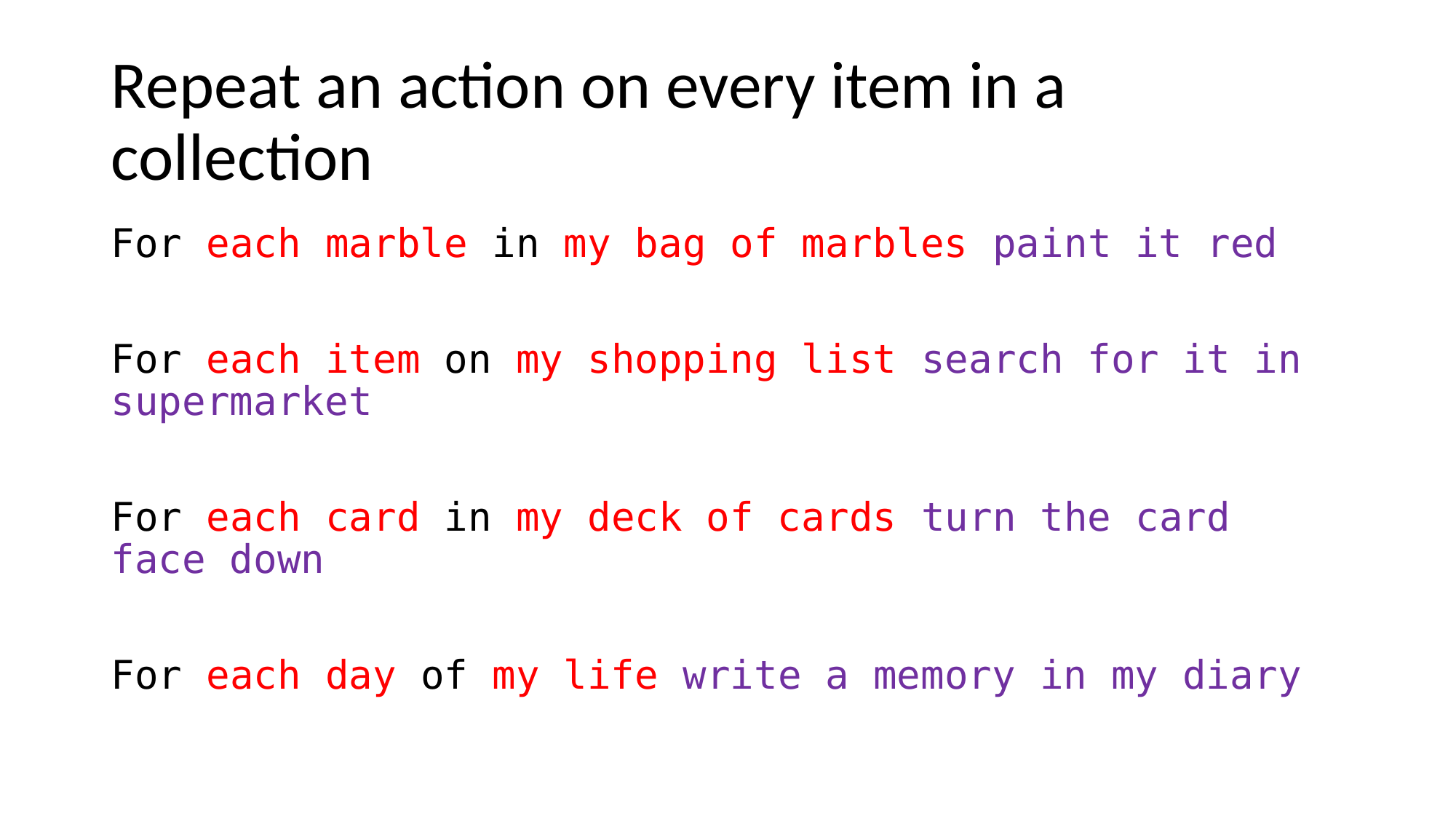

# Repeat an action on every item in a collection
For each marble in my bag of marbles paint it red

For each item on my shopping list search for it in supermarket

For each card in my deck of cards turn the card face down

For each day of my life write a memory in my diary